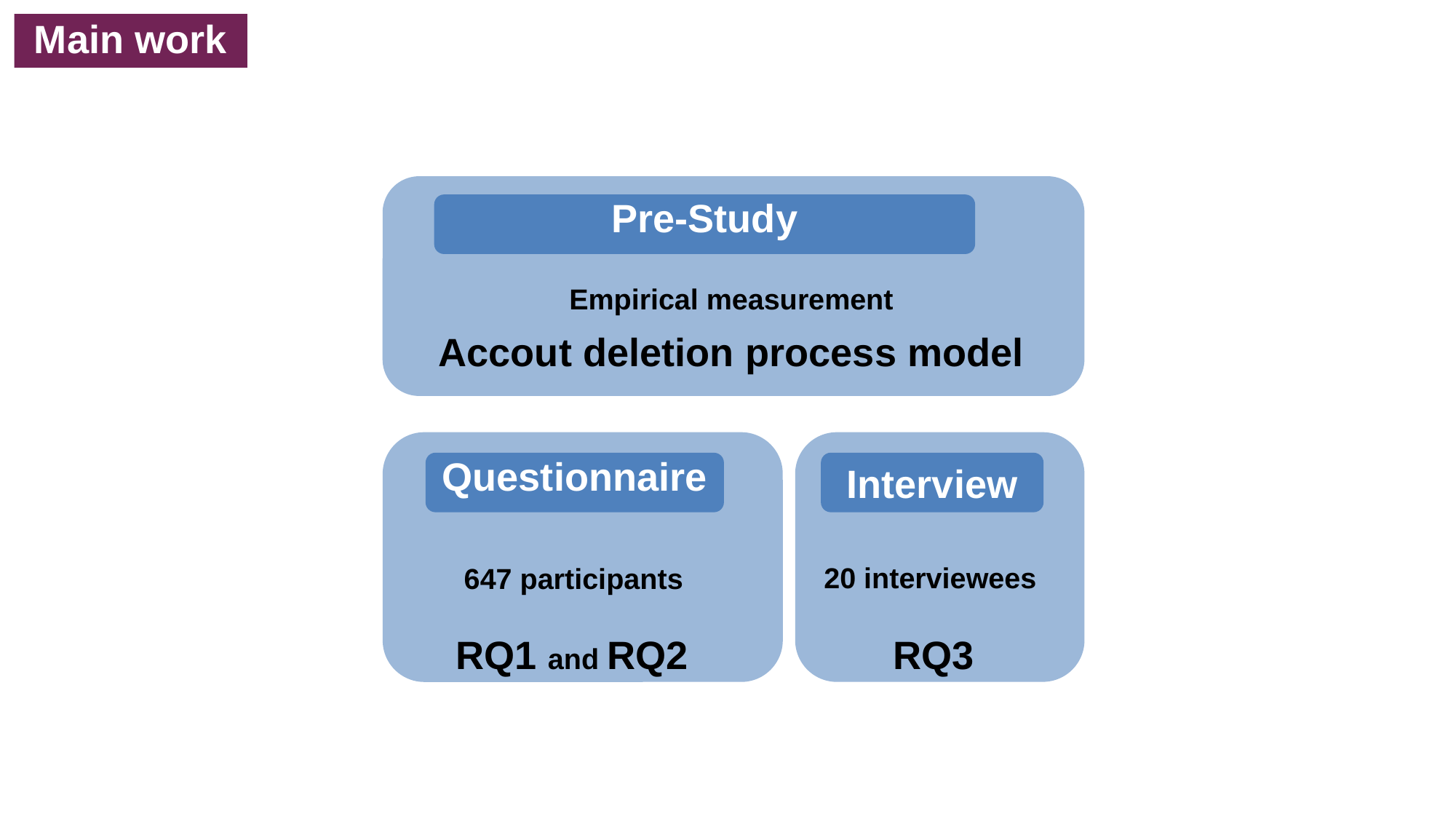

Main work

Pre-Study

Empirical measurement
Accout deletion process model

Questionnaire

Interview
20 interviewees

647 participants
RQ1 and RQ2
RQ3